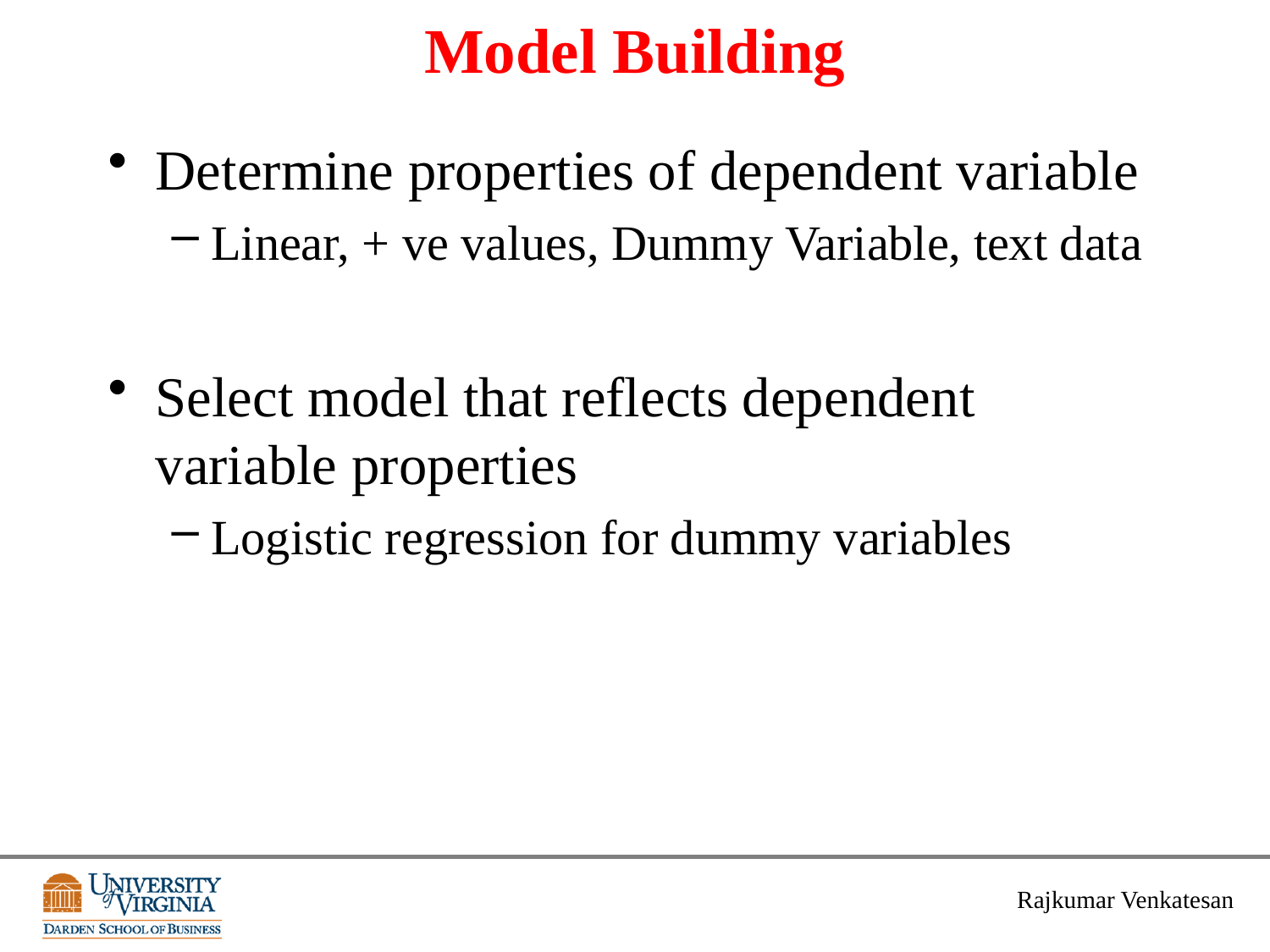

# Model Building
Determine properties of dependent variable
Linear, + ve values, Dummy Variable, text data

Select model that reflects dependent variable properties
Logistic regression for dummy variables